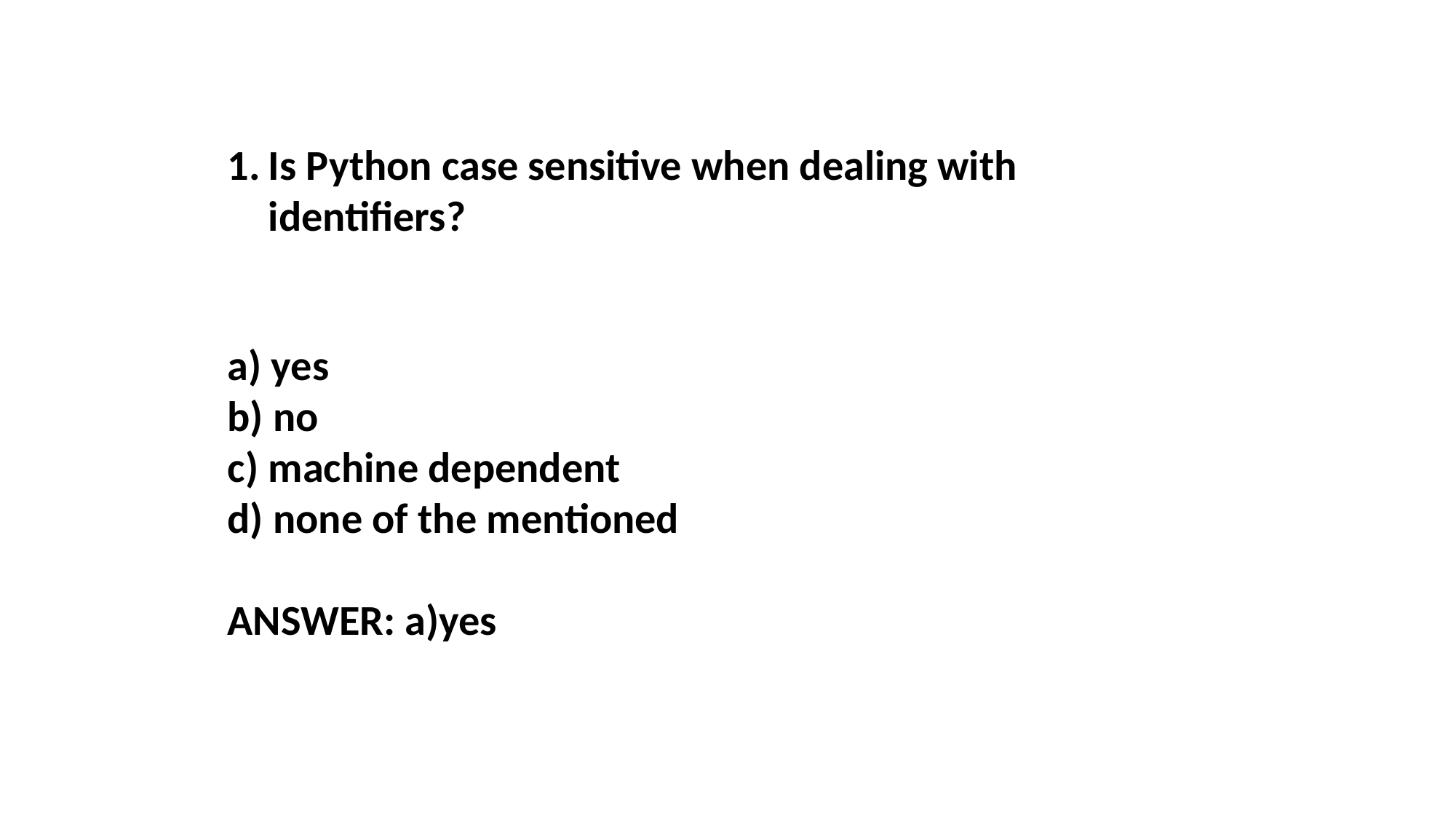

Is Python case sensitive when dealing with identifiers?

a) yes
b) no
c) machine dependent
d) none of the mentioned

ANSWER: a)yes